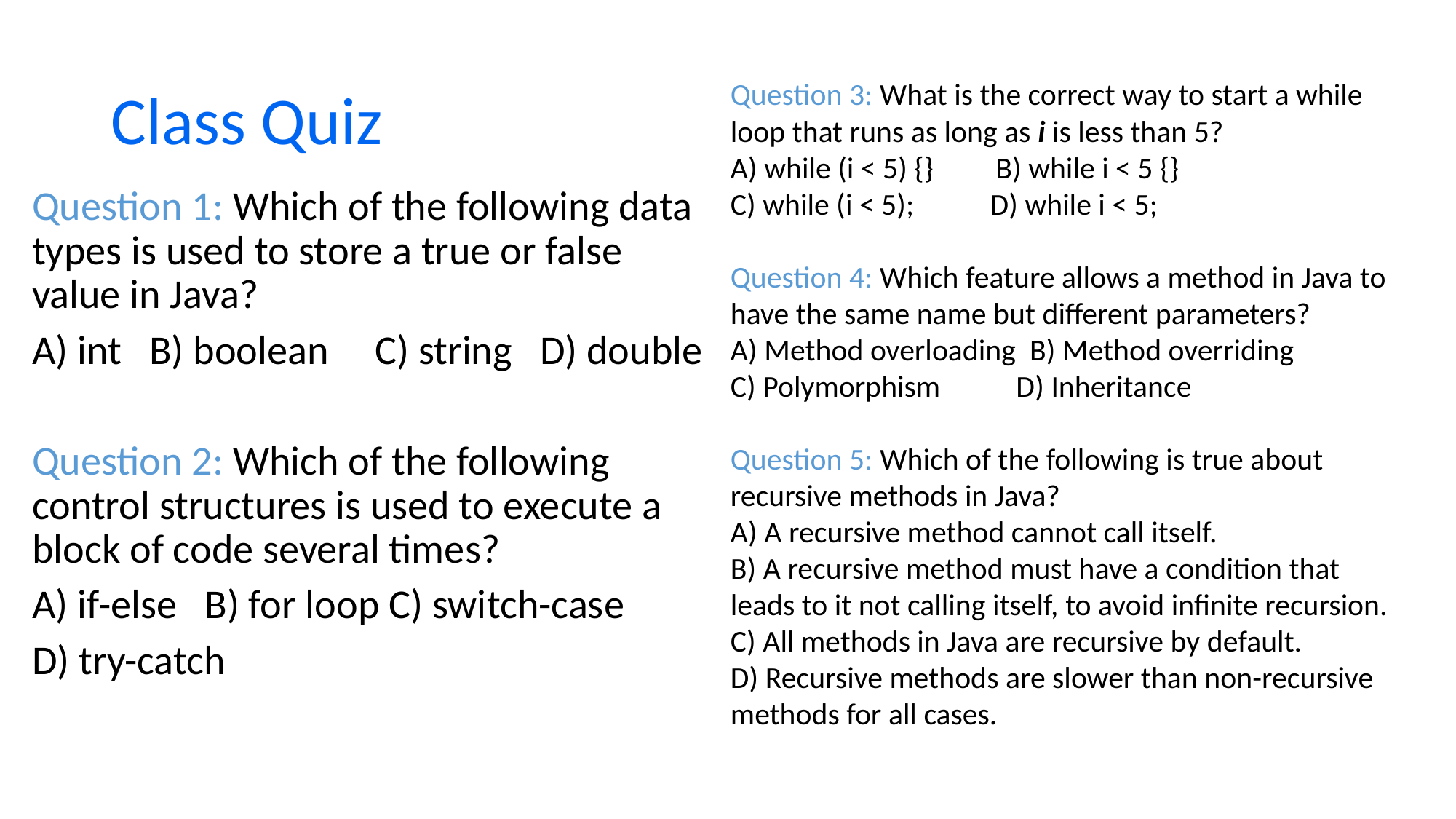

# Class Quiz
Question 3: What is the correct way to start a while loop that runs as long as i is less than 5?
A) while (i < 5) {}         B) while i < 5 {}
C) while (i < 5);           D) while i < 5;

Question 4: Which feature allows a method in Java to have the same name but different parameters?
A) Method overloading  B) Method overriding
C) Polymorphism           D) Inheritance

Question 5: Which of the following is true about recursive methods in Java?
A) A recursive method cannot call itself.
B) A recursive method must have a condition that leads to it not calling itself, to avoid infinite recursion.
C) All methods in Java are recursive by default.
D) Recursive methods are slower than non-recursive methods for all cases.

Question 1: Which of the following data types is used to store a true or false value in Java?
A) int   B) boolean     C) string   D) double

Question 2: Which of the following control structures is used to execute a block of code several times?
A) if-else   B) for loop C) switch-case
D) try-catch